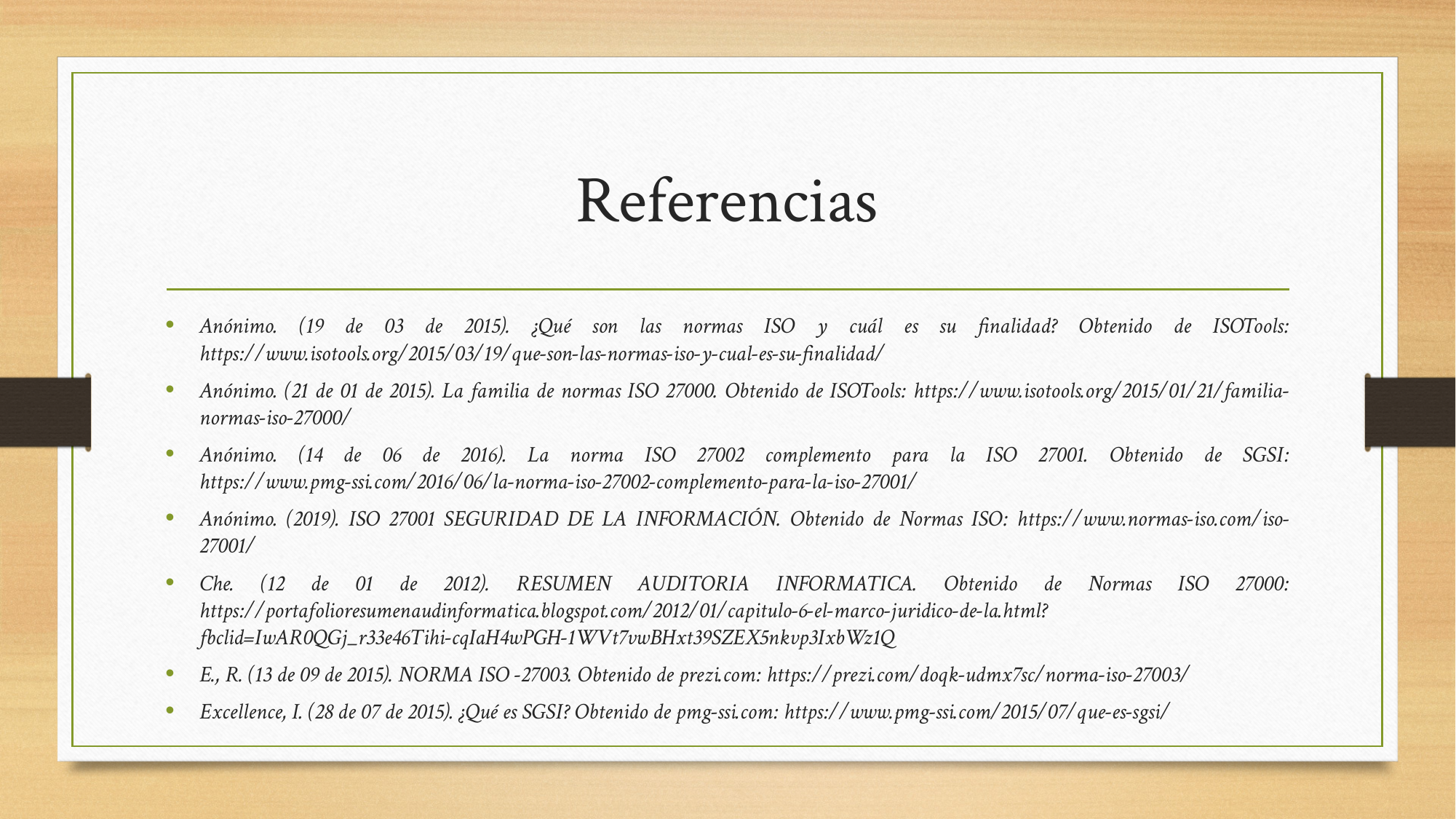

# Referencias
Anónimo. (19 de 03 de 2015). ¿Qué son las normas ISO y cuál es su finalidad? Obtenido de ISOTools: https://www.isotools.org/2015/03/19/que-son-las-normas-iso-y-cual-es-su-finalidad/
Anónimo. (21 de 01 de 2015). La familia de normas ISO 27000. Obtenido de ISOTools: https://www.isotools.org/2015/01/21/familia-normas-iso-27000/
Anónimo. (14 de 06 de 2016). La norma ISO 27002 complemento para la ISO 27001. Obtenido de SGSI: https://www.pmg-ssi.com/2016/06/la-norma-iso-27002-complemento-para-la-iso-27001/
Anónimo. (2019). ISO 27001 SEGURIDAD DE LA INFORMACIÓN. Obtenido de Normas ISO: https://www.normas-iso.com/iso-27001/
Che. (12 de 01 de 2012). RESUMEN AUDITORIA INFORMATICA. Obtenido de Normas ISO 27000: https://portafolioresumenaudinformatica.blogspot.com/2012/01/capitulo-6-el-marco-juridico-de-la.html?fbclid=IwAR0QGj_r33e46Tihi-cqIaH4wPGH-1WVt7vwBHxt39SZEX5nkvp3IxbWz1Q
E., R. (13 de 09 de 2015). NORMA ISO -27003. Obtenido de prezi.com: https://prezi.com/doqk-udmx7sc/norma-iso-27003/
Excellence, I. (28 de 07 de 2015). ¿Qué es SGSI? Obtenido de pmg-ssi.com: https://www.pmg-ssi.com/2015/07/que-es-sgsi/